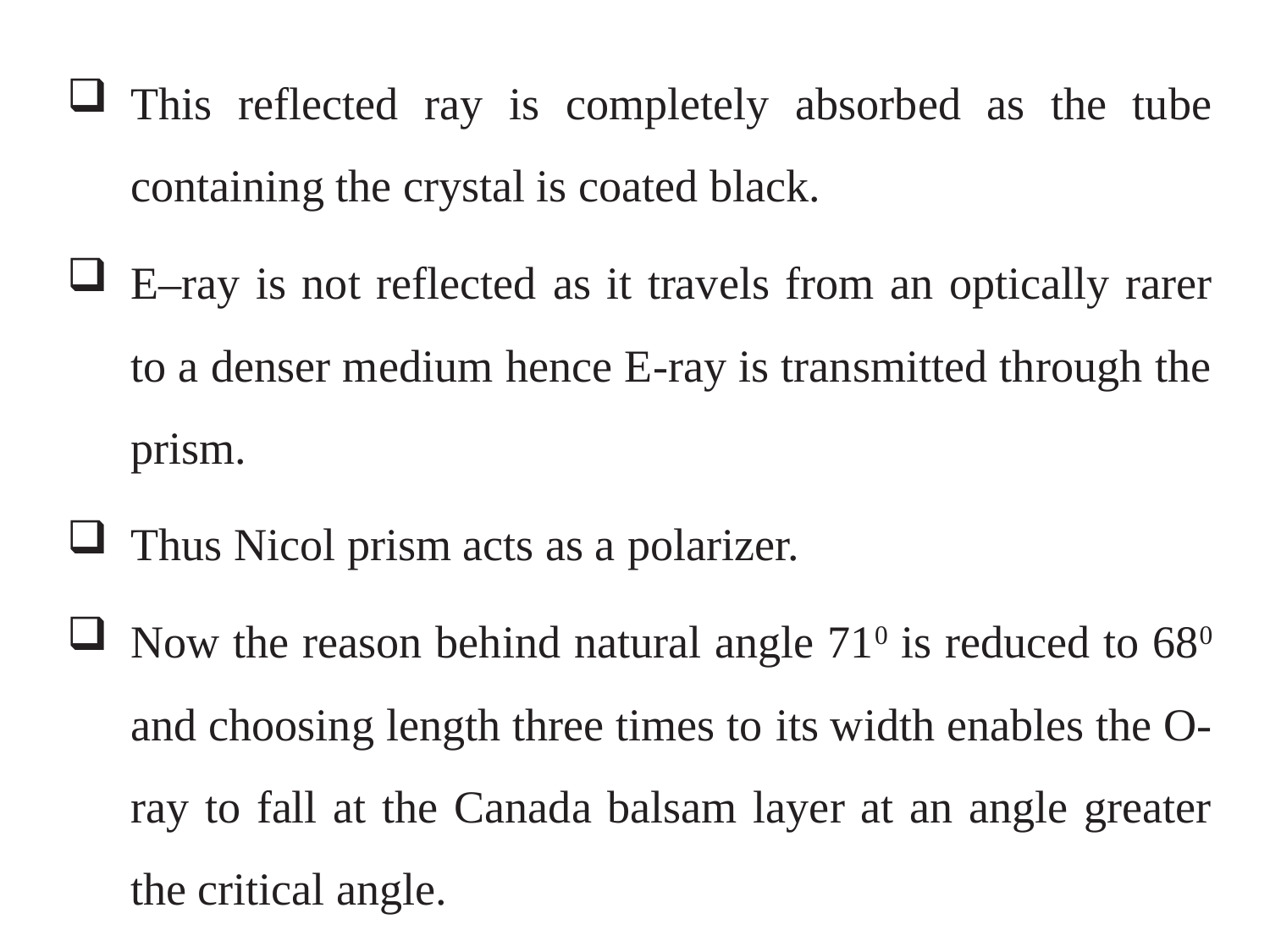

This reflected ray is completely absorbed as the tube containing the crystal is coated black.
E–ray is not reflected as it travels from an optically rarer to a denser medium hence E-ray is transmitted through the prism.
Thus Nicol prism acts as a polarizer.
Now the reason behind natural angle 710 is reduced to 680 and choosing length three times to its width enables the O-ray to fall at the Canada balsam layer at an angle greater the critical angle.